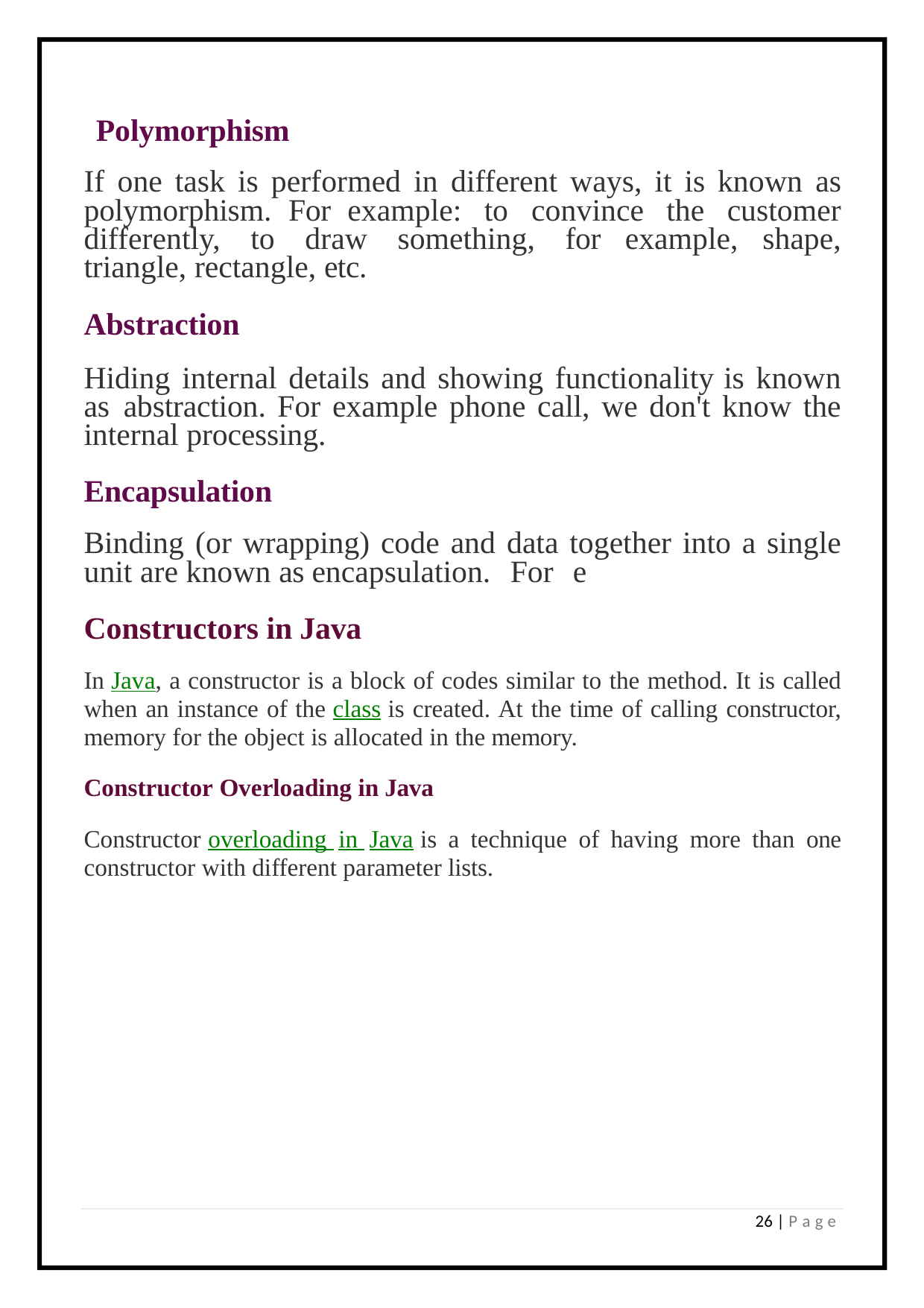

Polymorphism
If one task is performed in different ways, it is known as polymorphism. For example: to convince the customer differently, to draw something, for example, shape, triangle, rectangle, etc.
Abstraction
Hiding internal details and showing functionality is known as abstraction. For example phone call, we don't know the internal processing.
Encapsulation
Binding (or wrapping) code and data together into a single unit are known as encapsulation.  For  e
Constructors in Java
In Java, a constructor is a block of codes similar to the method. It is called when an instance of the class is created. At the time of calling constructor, memory for the object is allocated in the memory.
Constructor Overloading in Java
Constructor overloading in Java is a technique of having more than one constructor with different parameter lists.
26 | P a g e